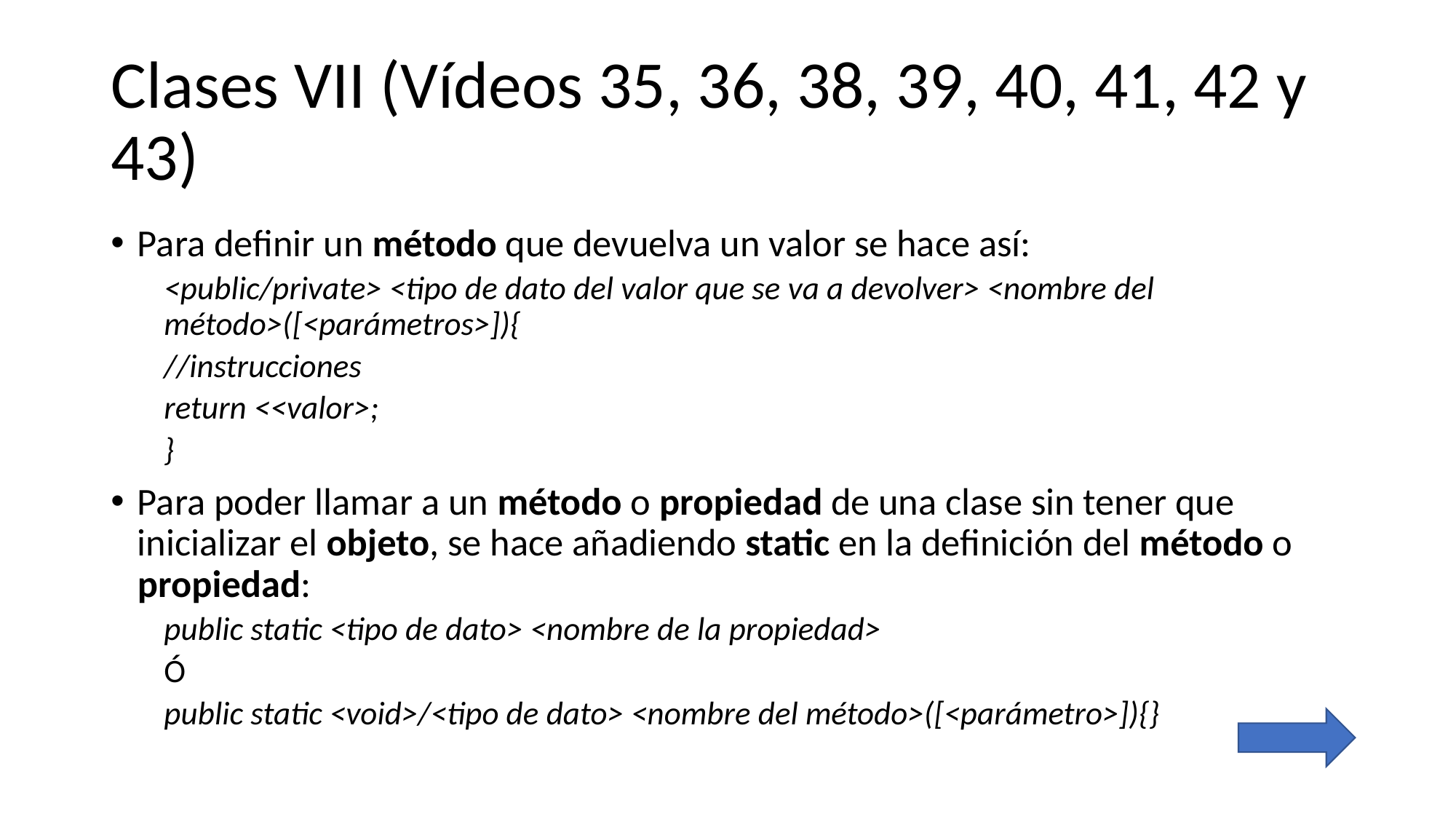

# Clases VII (Vídeos 35, 36, 38, 39, 40, 41, 42 y 43)
Para definir un método que devuelva un valor se hace así:
<public/private> <tipo de dato del valor que se va a devolver> <nombre del método>([<parámetros>]){
	//instrucciones
	return <<valor>;
}
Para poder llamar a un método o propiedad de una clase sin tener que inicializar el objeto, se hace añadiendo static en la definición del método o propiedad:
public static <tipo de dato> <nombre de la propiedad>
Ó
public static <void>/<tipo de dato> <nombre del método>([<parámetro>]){}